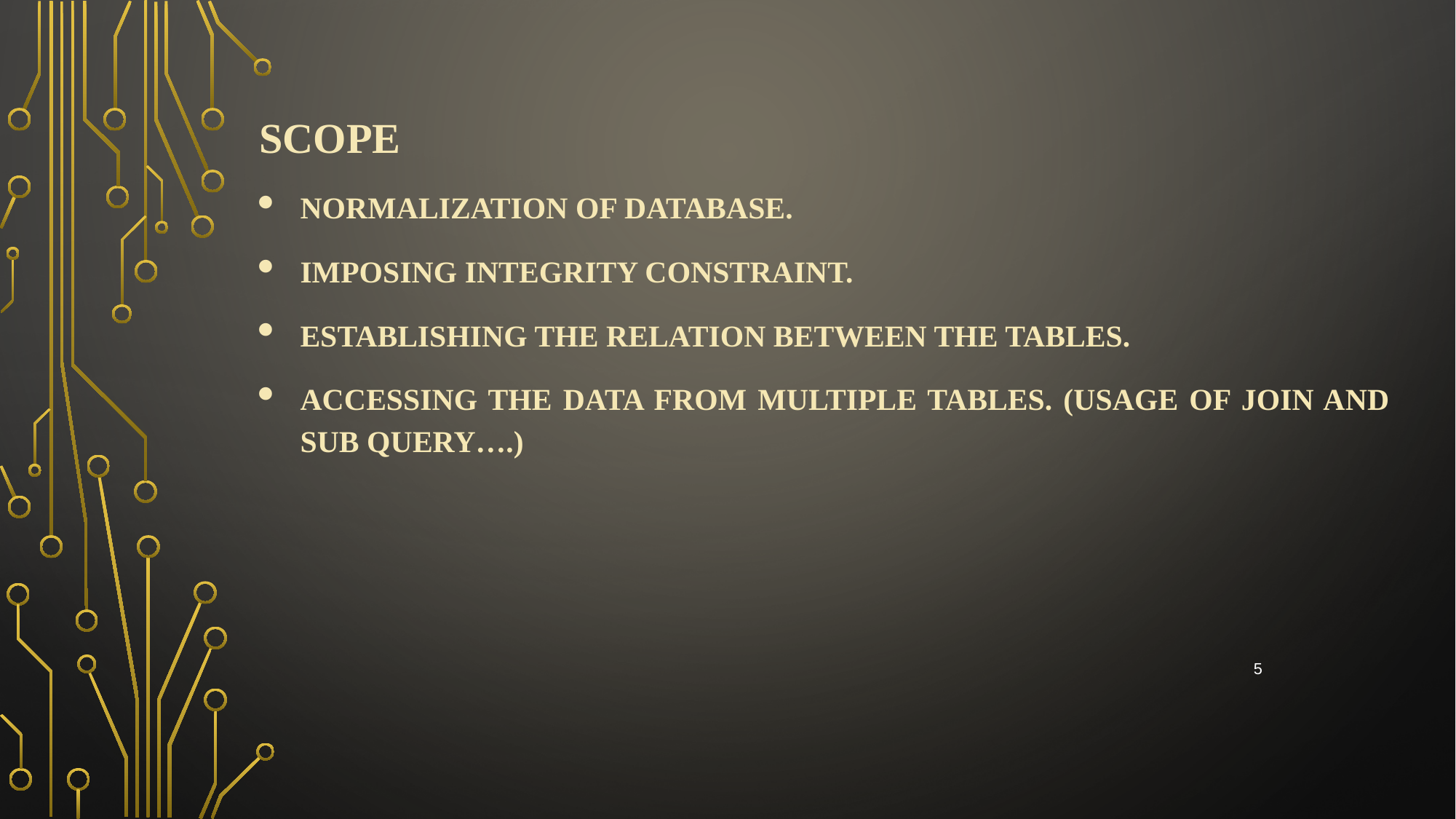

Scope
Normalization of Database.
Imposing Integrity Constraint.
Establishing the Relation between the tables.
Accessing the data from multiple tables. (Usage of join and sub query….)

5